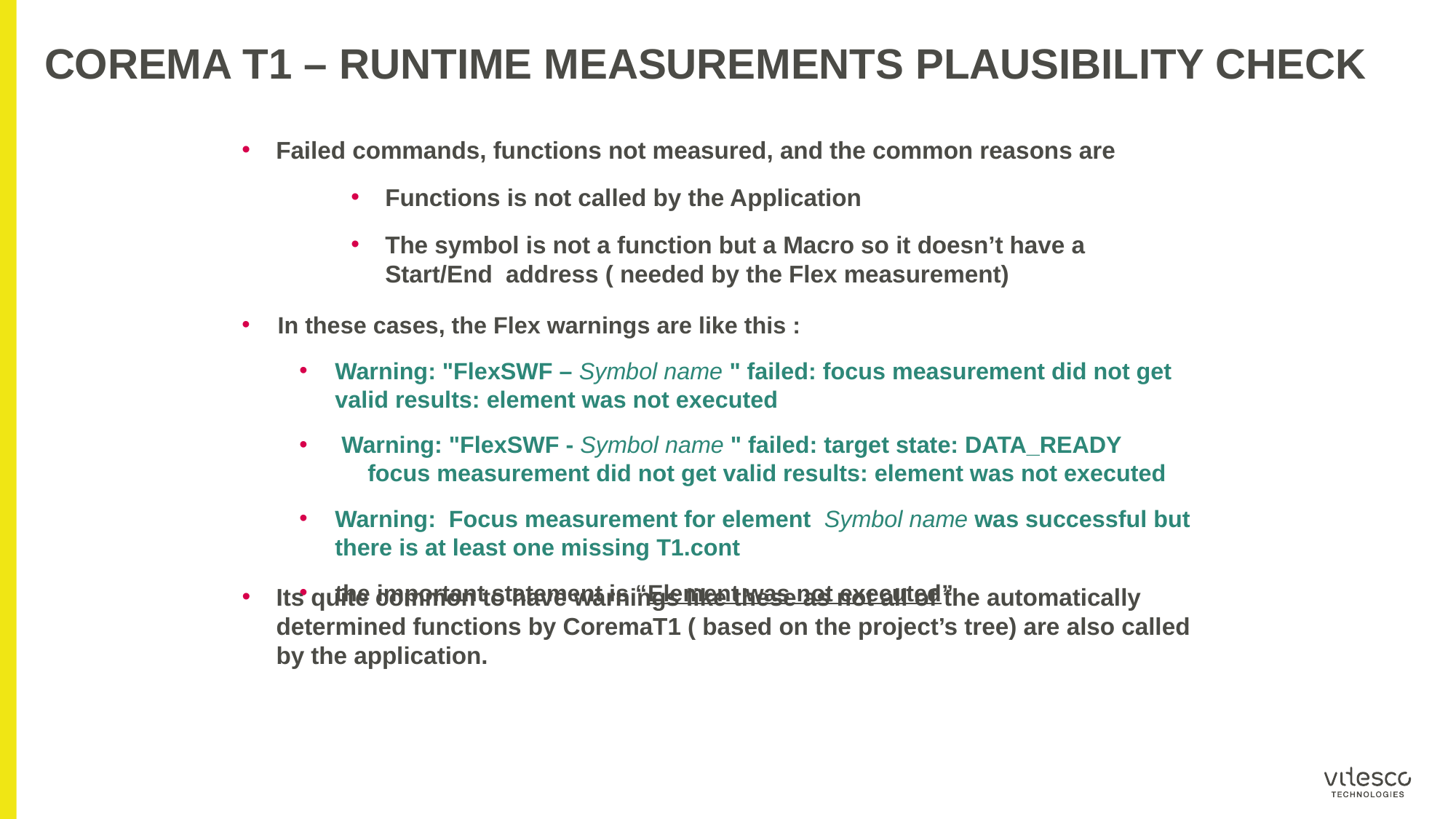

# COREMA T1 – Runtime Measurements Plausibility Check
Failed commands, functions not measured, and the common reasons are
Functions is not called by the Application
The symbol is not a function but a Macro so it doesn’t have a Start/End  address ( needed by the Flex measurement)
In these cases, the Flex warnings are like this :
Warning: "FlexSWF – Symbol name " failed: focus measurement did not get valid results: element was not executed
 Warning: "FlexSWF - Symbol name " failed: target state: DATA_READY
     focus measurement did not get valid results: element was not executed
Warning:  Focus measurement for element  Symbol name was successful but there is at least one missing T1.cont
the important statement is “Element was not executed”

Its quite common to have warnings like these as not all of the automatically determined functions by CoremaT1 ( based on the project’s tree) are also called by the application.